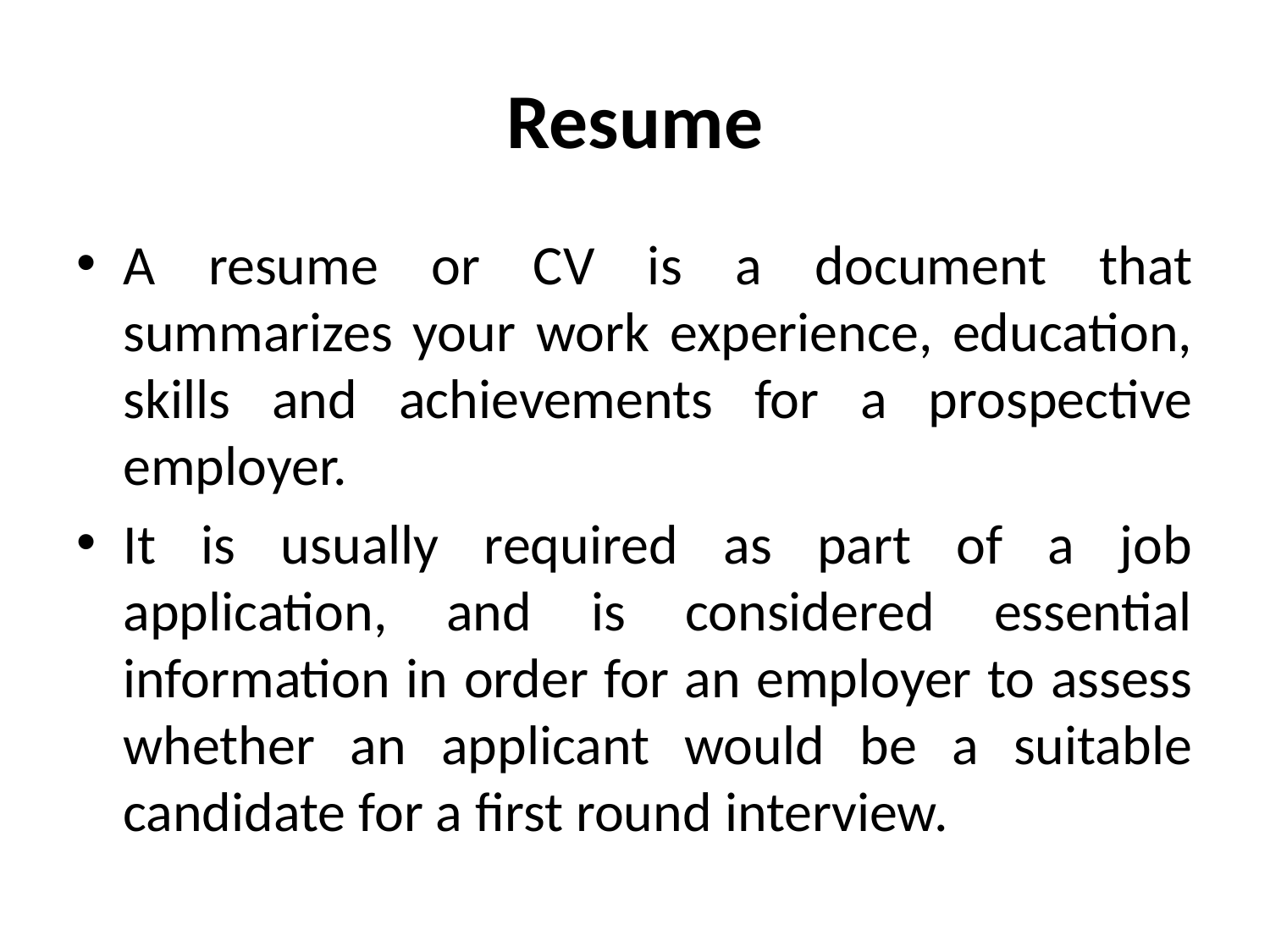

# Resume
A resume or CV is a document that summarizes your work experience, education, skills and achievements for a prospective employer.
It is usually required as part of a job application, and is considered essential information in order for an employer to assess whether an applicant would be a suitable candidate for a first round interview.